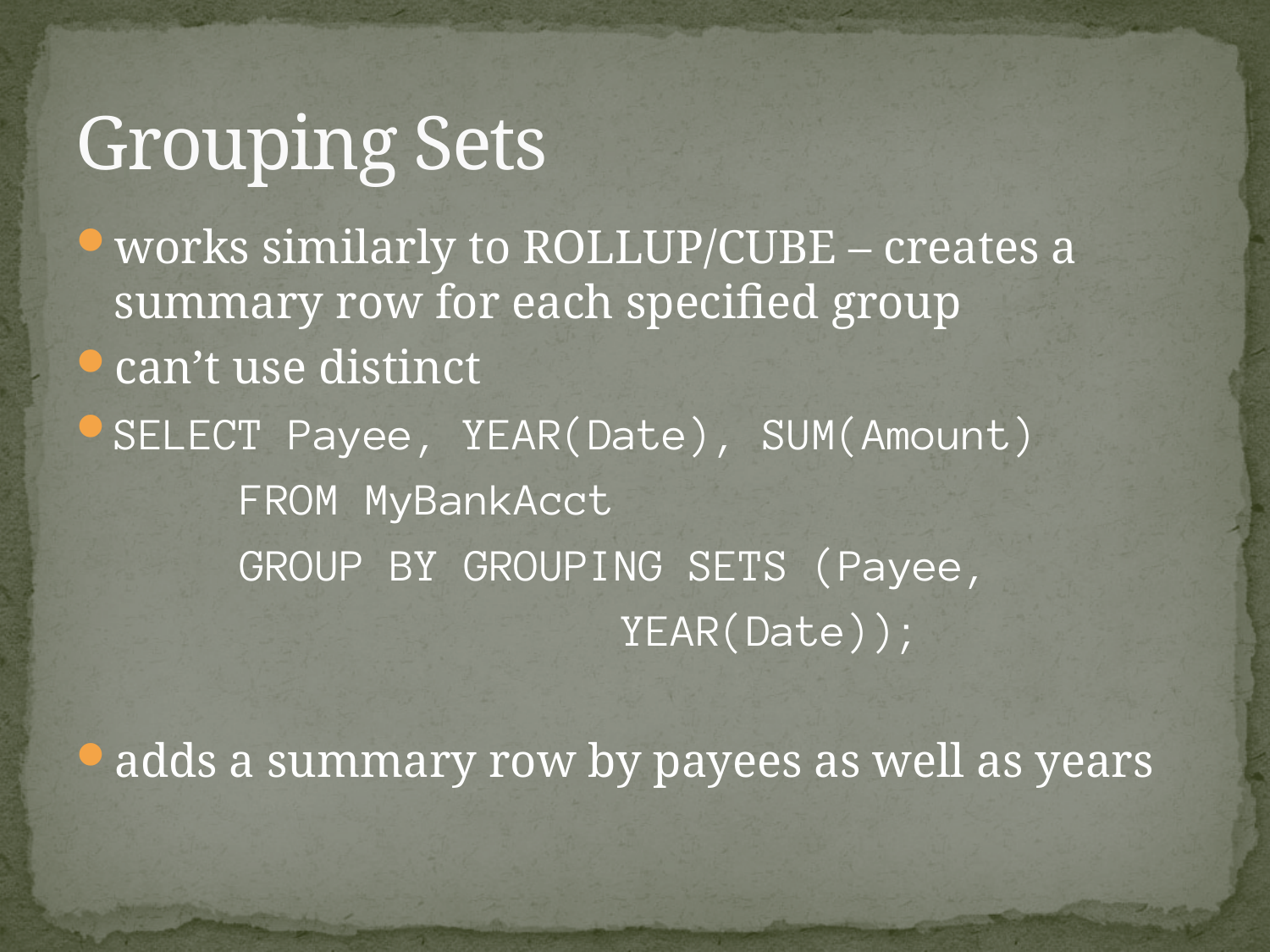

# Grouping Sets
works similarly to ROLLUP/CUBE – creates a summary row for each specified group
can’t use distinct
SELECT Payee, YEAR(Date), SUM(Amount)
		FROM MyBankAcct
		GROUP BY GROUPING SETS (Payee,
					YEAR(Date));

adds a summary row by payees as well as years